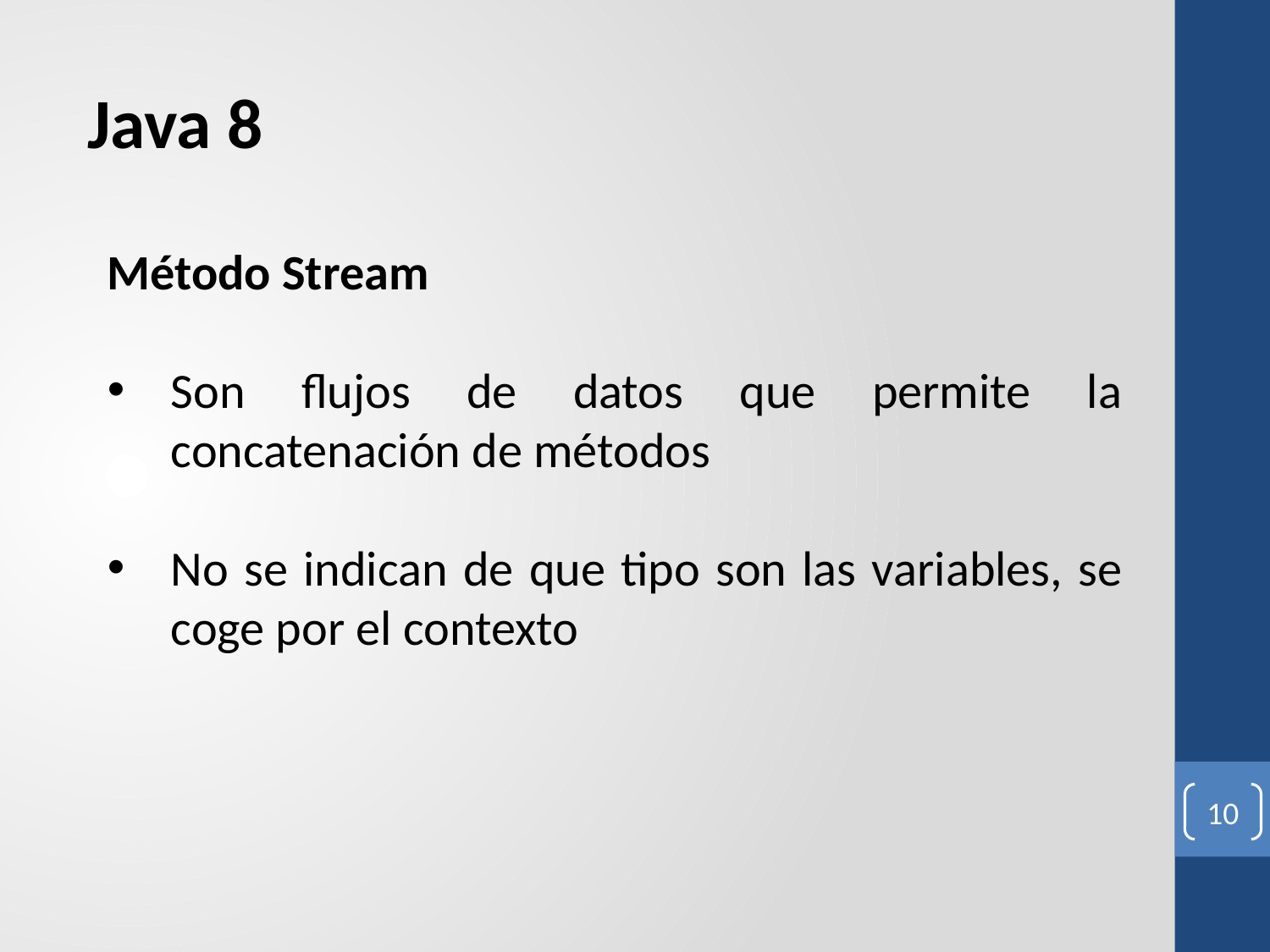

Java 8
Método Stream

Son flujos de datos que permite la concatenación de métodos

No se indican de que tipo son las variables, se coge por el contexto
10